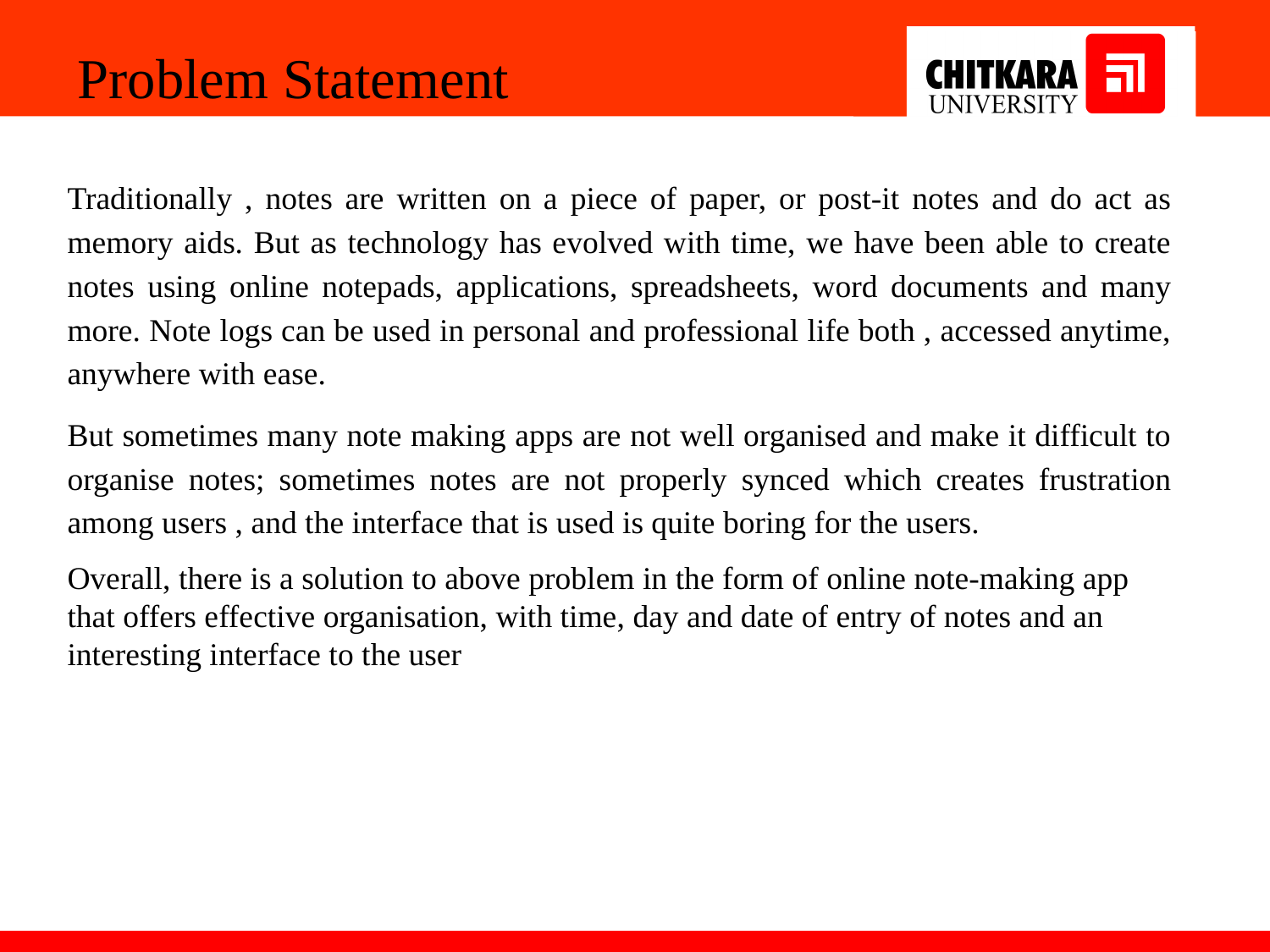

Problem Statement
Traditionally , notes are written on a piece of paper, or post-it notes and do act as memory aids. But as technology has evolved with time, we have been able to create notes using online notepads, applications, spreadsheets, word documents and many more. Note logs can be used in personal and professional life both , accessed anytime, anywhere with ease.
But sometimes many note making apps are not well organised and make it difficult to organise notes; sometimes notes are not properly synced which creates frustration among users , and the interface that is used is quite boring for the users.
Overall, there is a solution to above problem in the form of online note-making app that offers effective organisation, with time, day and date of entry of notes and an  interesting interface to the user